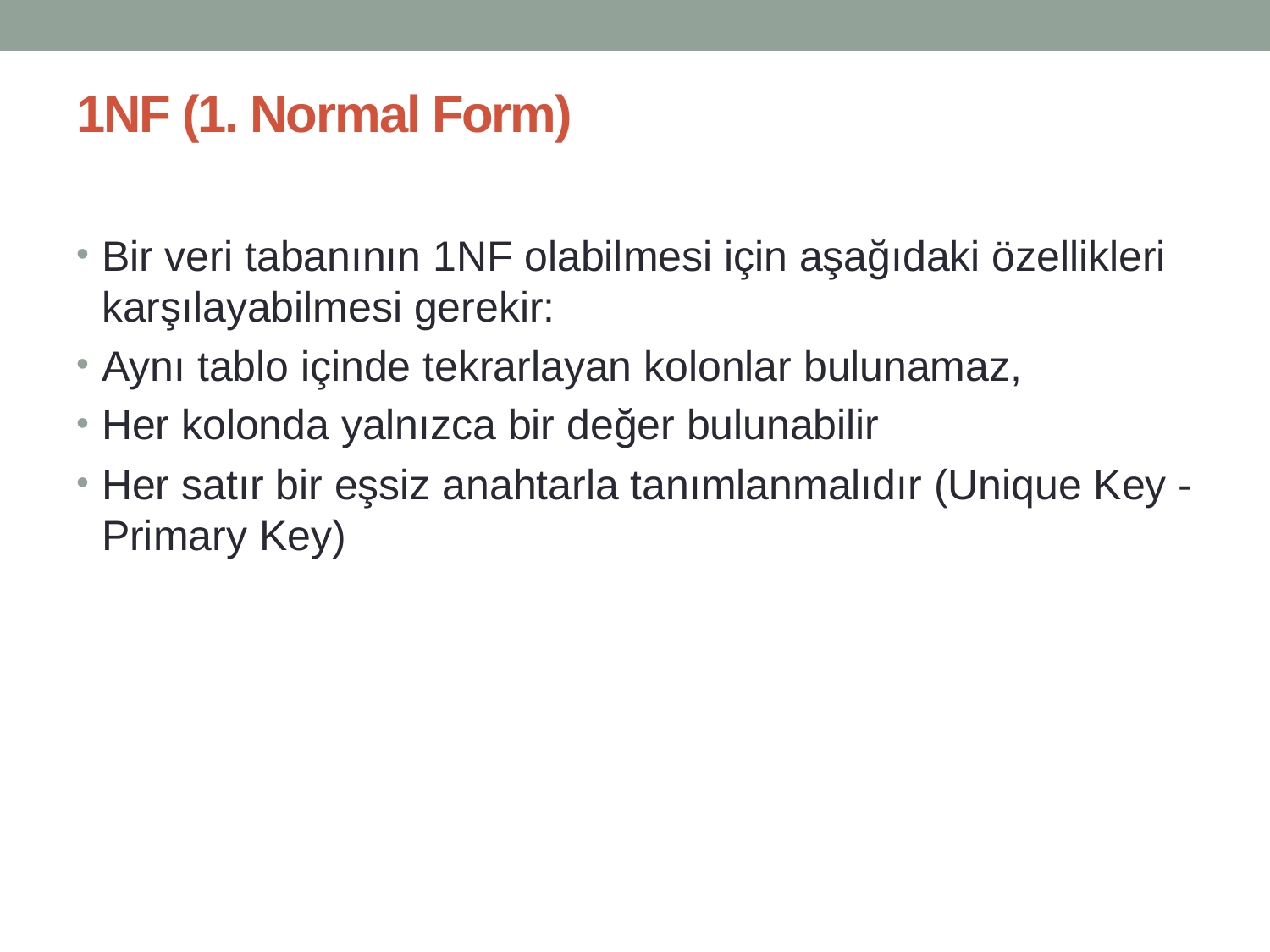

# 1NF (1. Normal Form)
Bir veri tabanının 1NF olabilmesi için aşağıdaki özellikleri karşılayabilmesi gerekir:
Aynı tablo içinde tekrarlayan kolonlar bulunamaz,
Her kolonda yalnızca bir değer bulunabilir
Her satır bir eşsiz anahtarla tanımlanmalıdır (Unique Key - Primary Key)